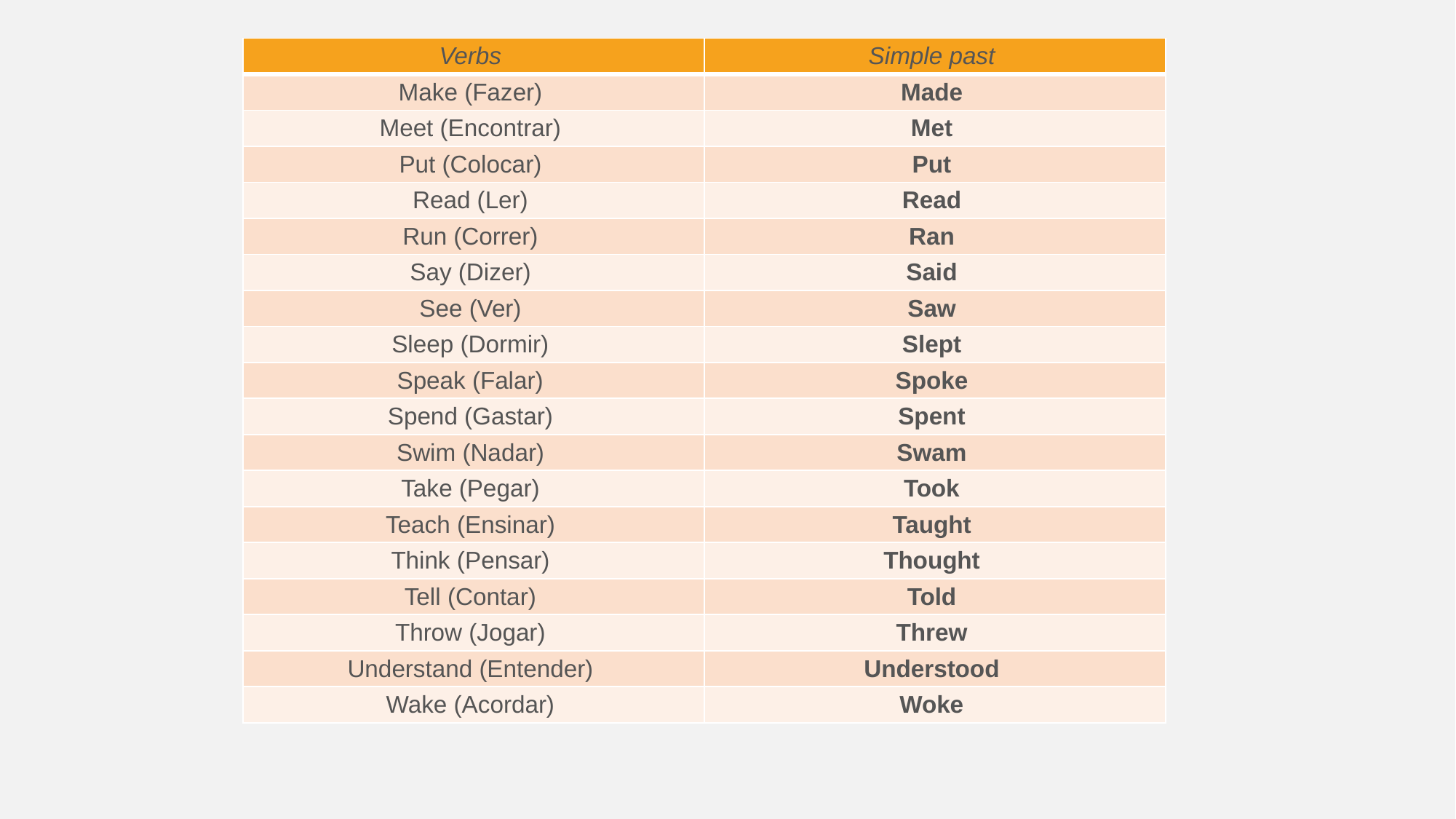

| Verbs | Simple past |
| --- | --- |
| Make (Fazer) | Made |
| Meet (Encontrar) | Met |
| Put (Colocar) | Put |
| Read (Ler) | Read |
| Run (Correr) | Ran |
| Say (Dizer) | Said |
| See (Ver) | Saw |
| Sleep (Dormir) | Slept |
| Speak (Falar) | Spoke |
| Spend (Gastar) | Spent |
| Swim (Nadar) | Swam |
| Take (Pegar) | Took |
| Teach (Ensinar) | Taught |
| Think (Pensar) | Thought |
| Tell (Contar) | Told |
| Throw (Jogar) | Threw |
| Understand (Entender) | Understood |
| Wake (Acordar) | Woke |